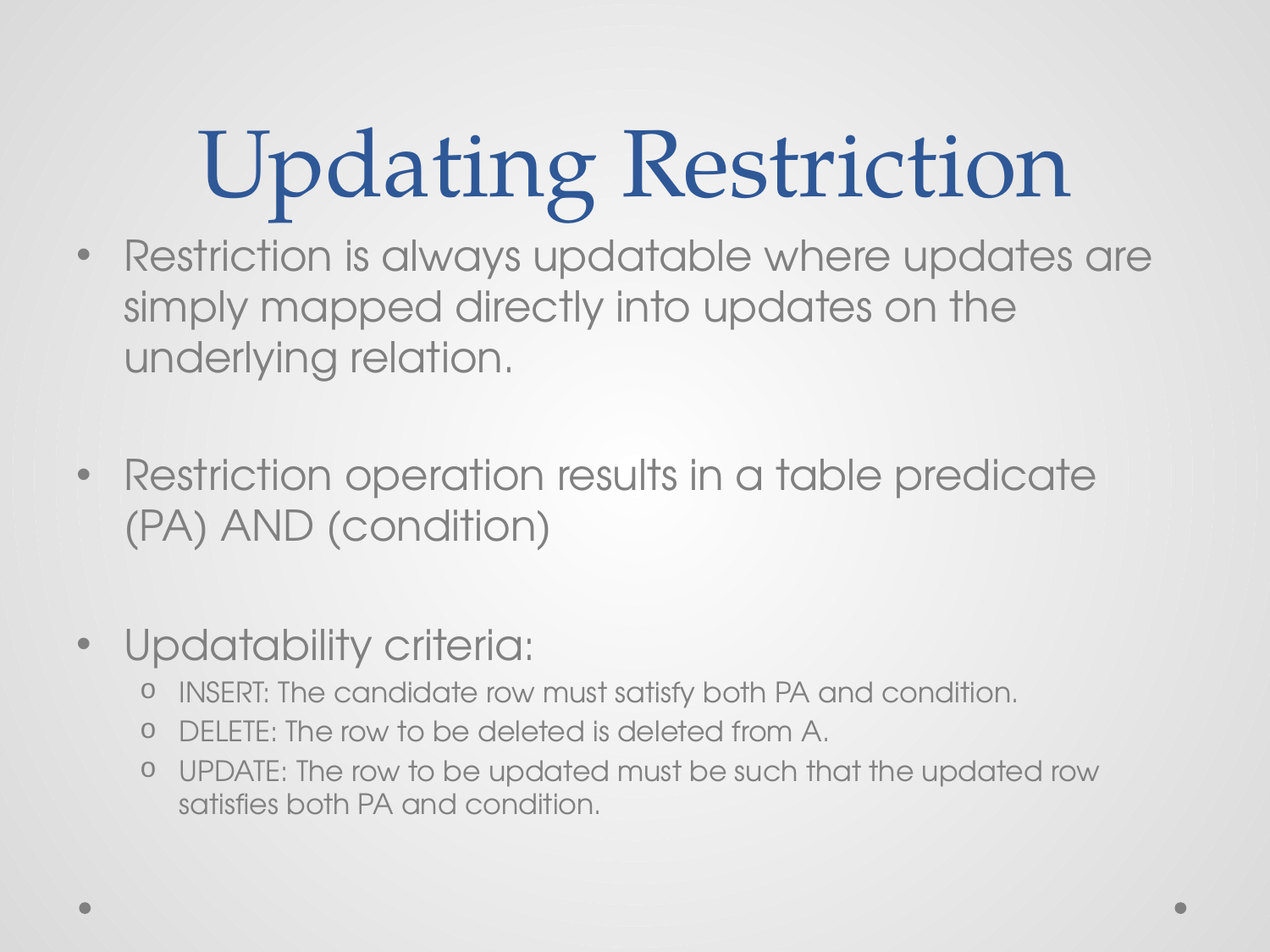

# Updating Restriction
Restriction is always updatable where updates are simply mapped directly into updates on the underlying relation.

Restriction operation results in a table predicate (PA) AND (condition)

Updatability criteria:
INSERT: The candidate row must satisfy both PA and condition.
DELETE: The row to be deleted is deleted from A.
UPDATE: The row to be updated must be such that the updated row satisfies both PA and condition.